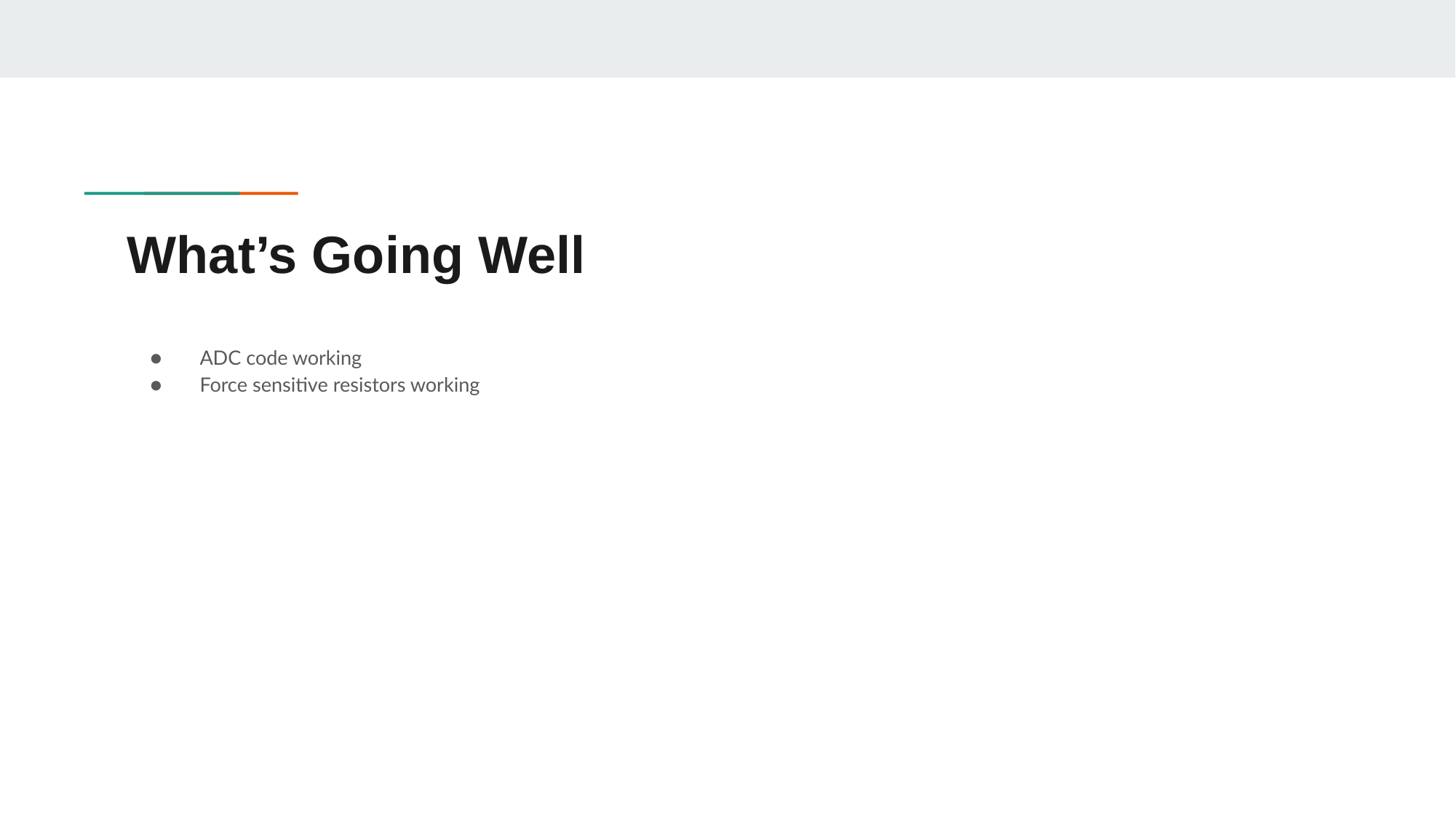

# What’s Going Well
ADC code working
Force sensitive resistors working